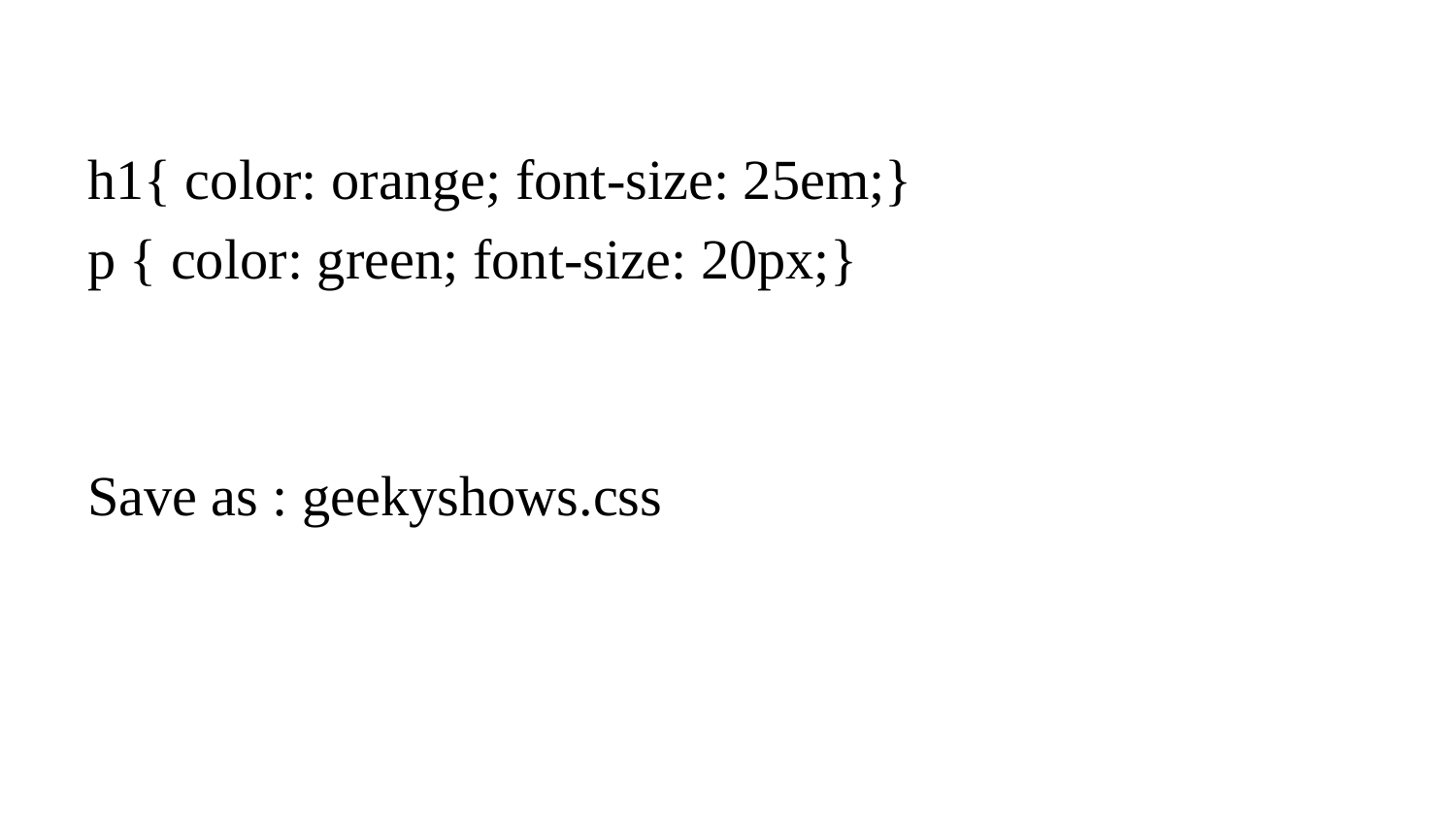

h1{ color: orange; font-size: 25em;}
p { color: green; font-size: 20px;}

Save as : geekyshows.css